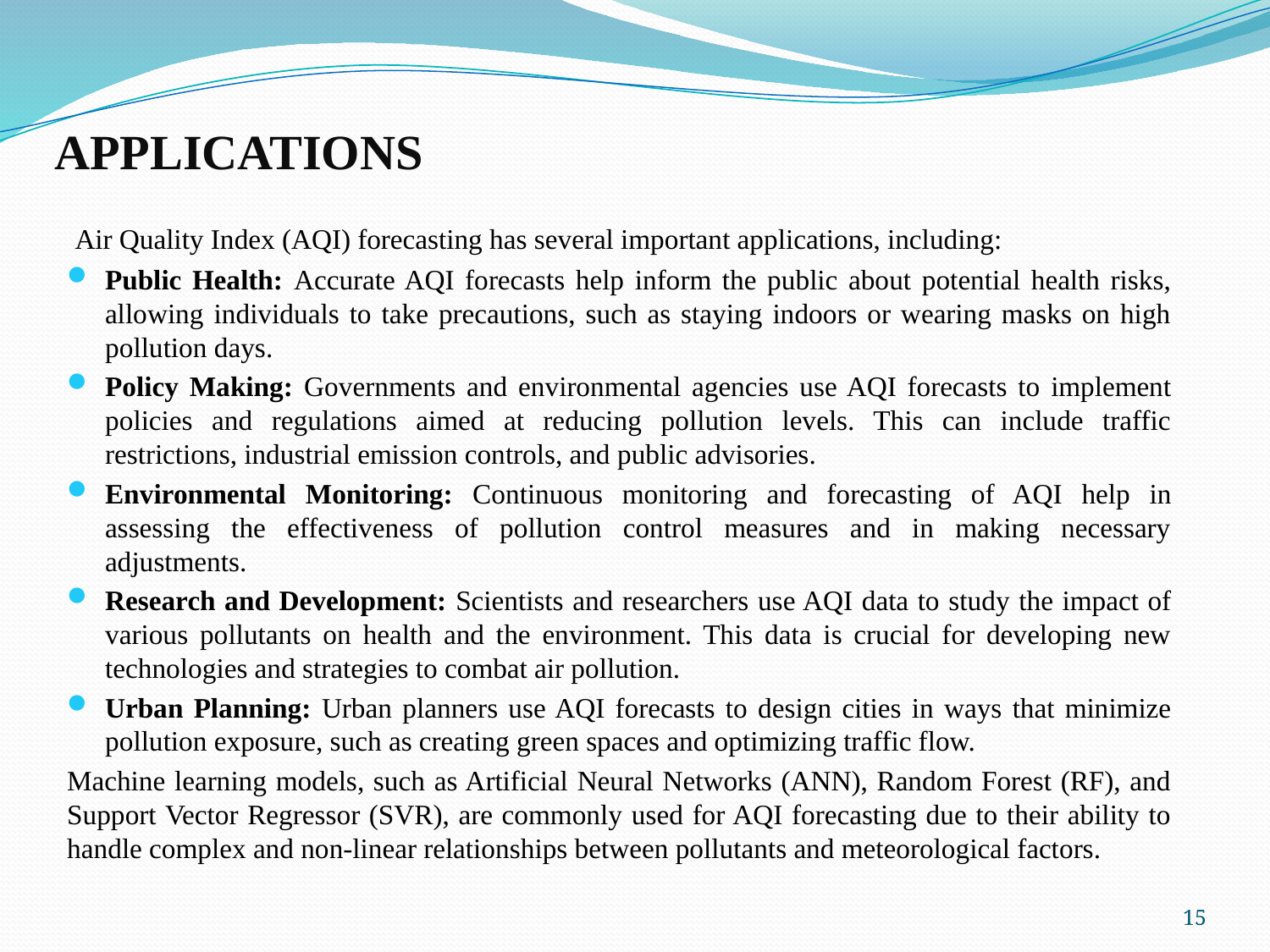

# APPLICATIONS
 Air Quality Index (AQI) forecasting has several important applications, including:
Public Health: Accurate AQI forecasts help inform the public about potential health risks, allowing individuals to take precautions, such as staying indoors or wearing masks on high pollution days.
Policy Making: Governments and environmental agencies use AQI forecasts to implement policies and regulations aimed at reducing pollution levels. This can include traffic restrictions, industrial emission controls, and public advisories.
Environmental Monitoring: Continuous monitoring and forecasting of AQI help in assessing the effectiveness of pollution control measures and in making necessary adjustments.
Research and Development: Scientists and researchers use AQI data to study the impact of various pollutants on health and the environment. This data is crucial for developing new technologies and strategies to combat air pollution.
Urban Planning: Urban planners use AQI forecasts to design cities in ways that minimize pollution exposure, such as creating green spaces and optimizing traffic flow.
Machine learning models, such as Artificial Neural Networks (ANN), Random Forest (RF), and Support Vector Regressor (SVR), are commonly used for AQI forecasting due to their ability to handle complex and non-linear relationships between pollutants and meteorological factors.
15